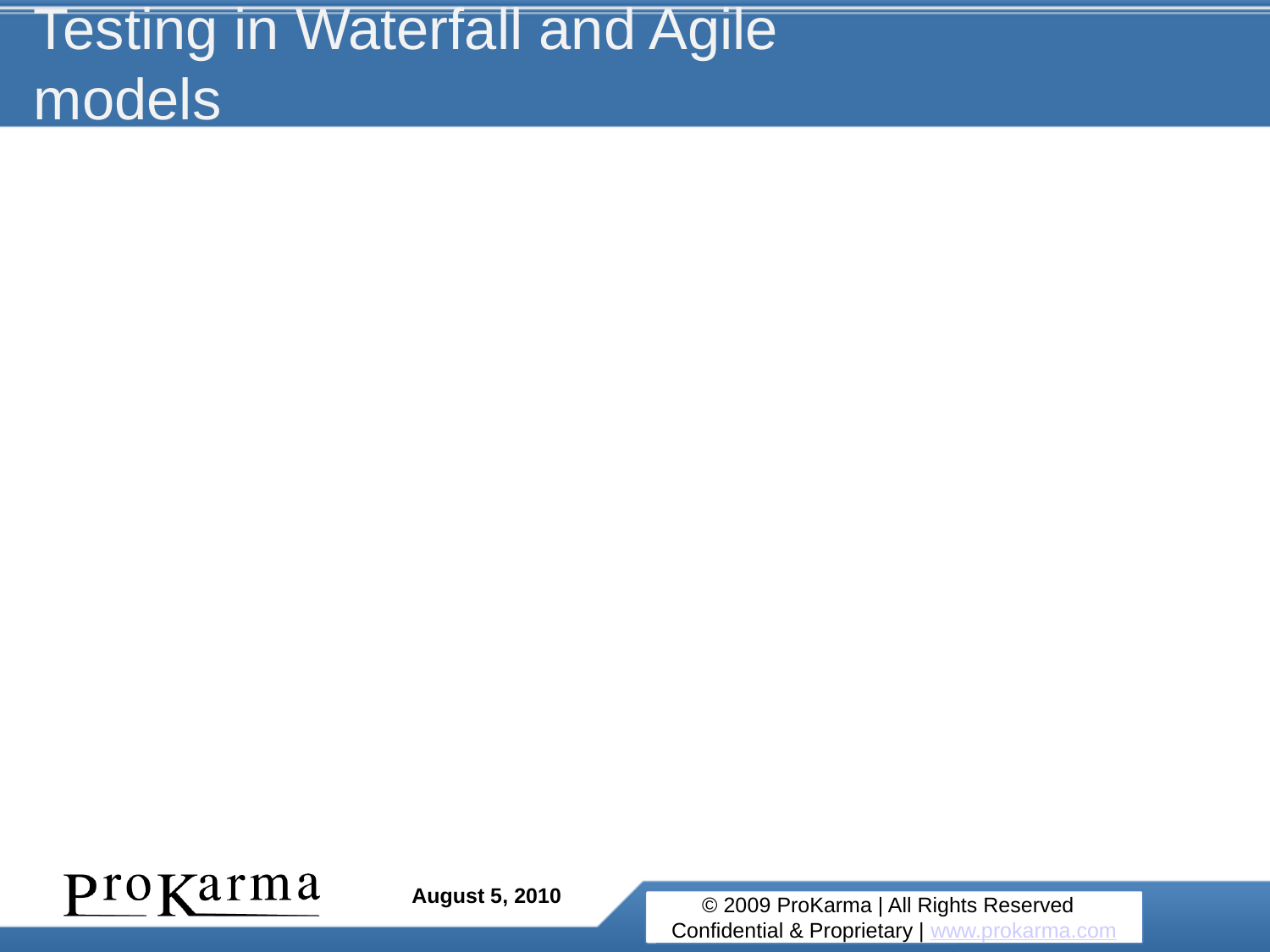

# Testing in Waterfall and Agile models